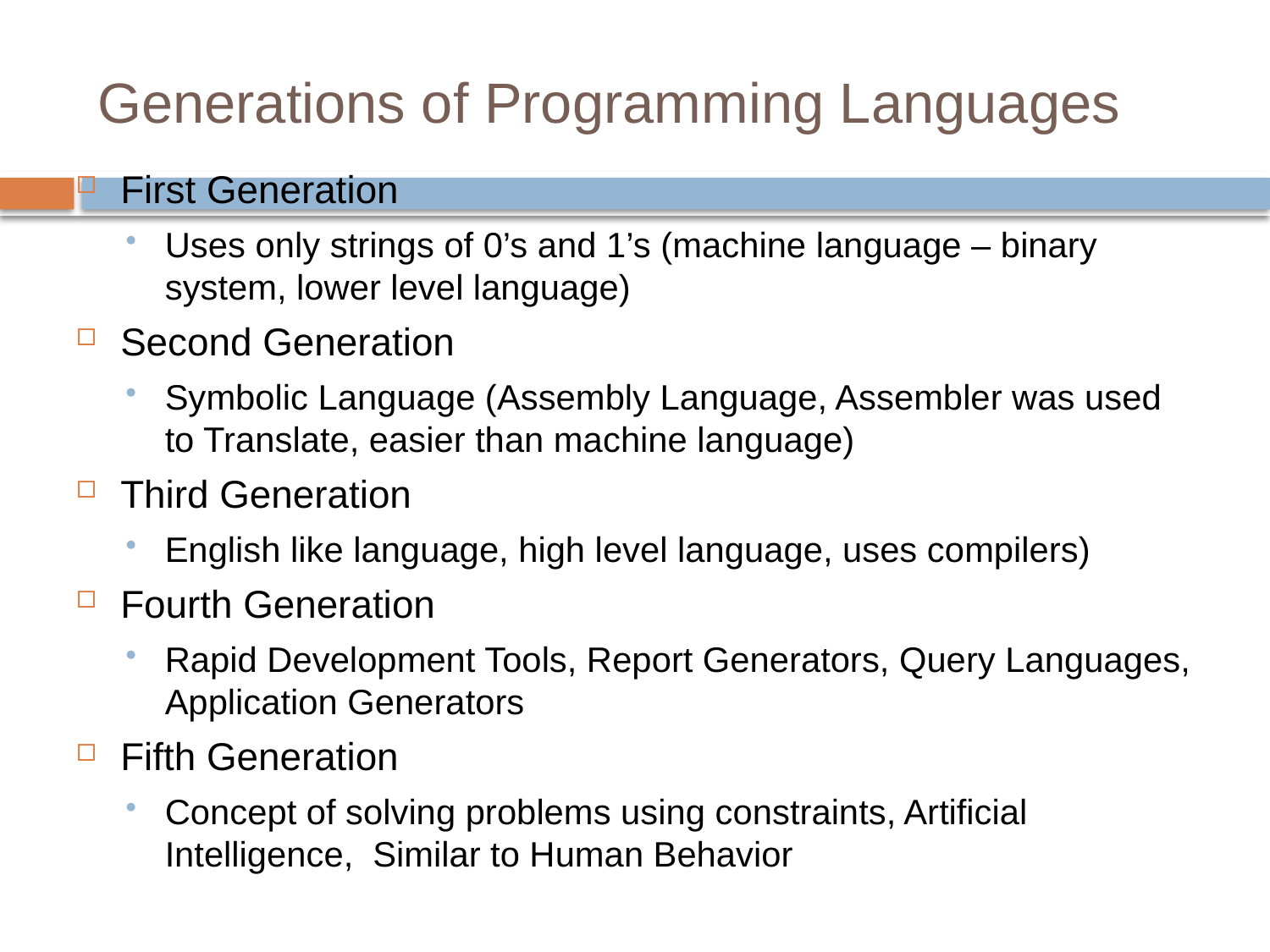

# Generations of Programming Languages
First Generation
Uses only strings of 0’s and 1’s (machine language – binary system, lower level language)
Second Generation
Symbolic Language (Assembly Language, Assembler was used to Translate, easier than machine language)
Third Generation
English like language, high level language, uses compilers)
Fourth Generation
Rapid Development Tools, Report Generators, Query Languages, Application Generators
Fifth Generation
Concept of solving problems using constraints, Artificial Intelligence,  Similar to Human Behavior